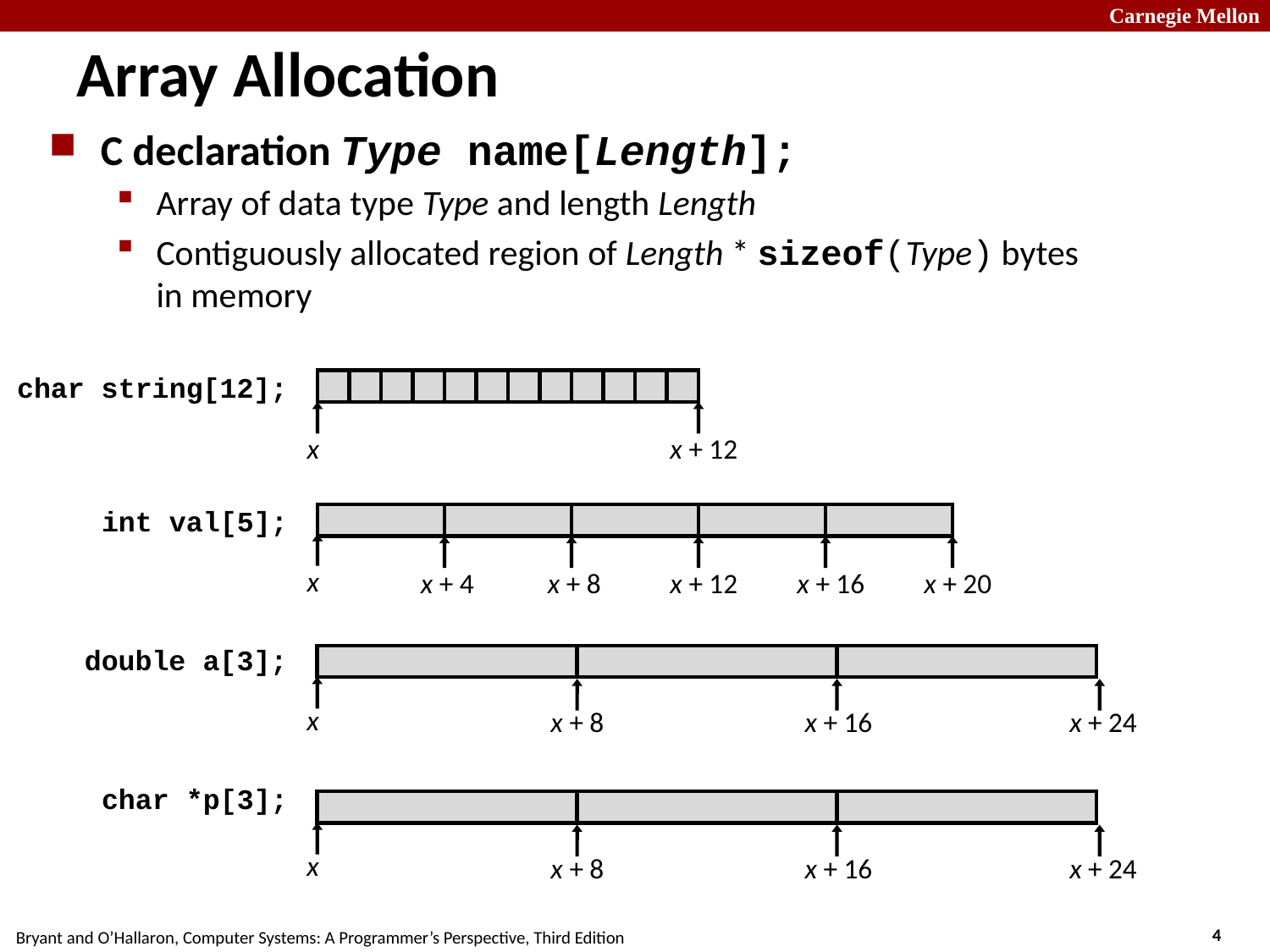

# Array Allocation
C declaration Type name[Length];
Array of data type Type and length Length
Contiguously allocated region of Length * sizeof(Type) bytes
in memory
char string[12];

x
x + 12
int val[5];

x
x + 4
x + 8
x + 12
x + 16
x + 20
double a[3];

x
x + 8
x + 16
x + 24
char *p[3];

x
x + 8
x + 16
x + 24